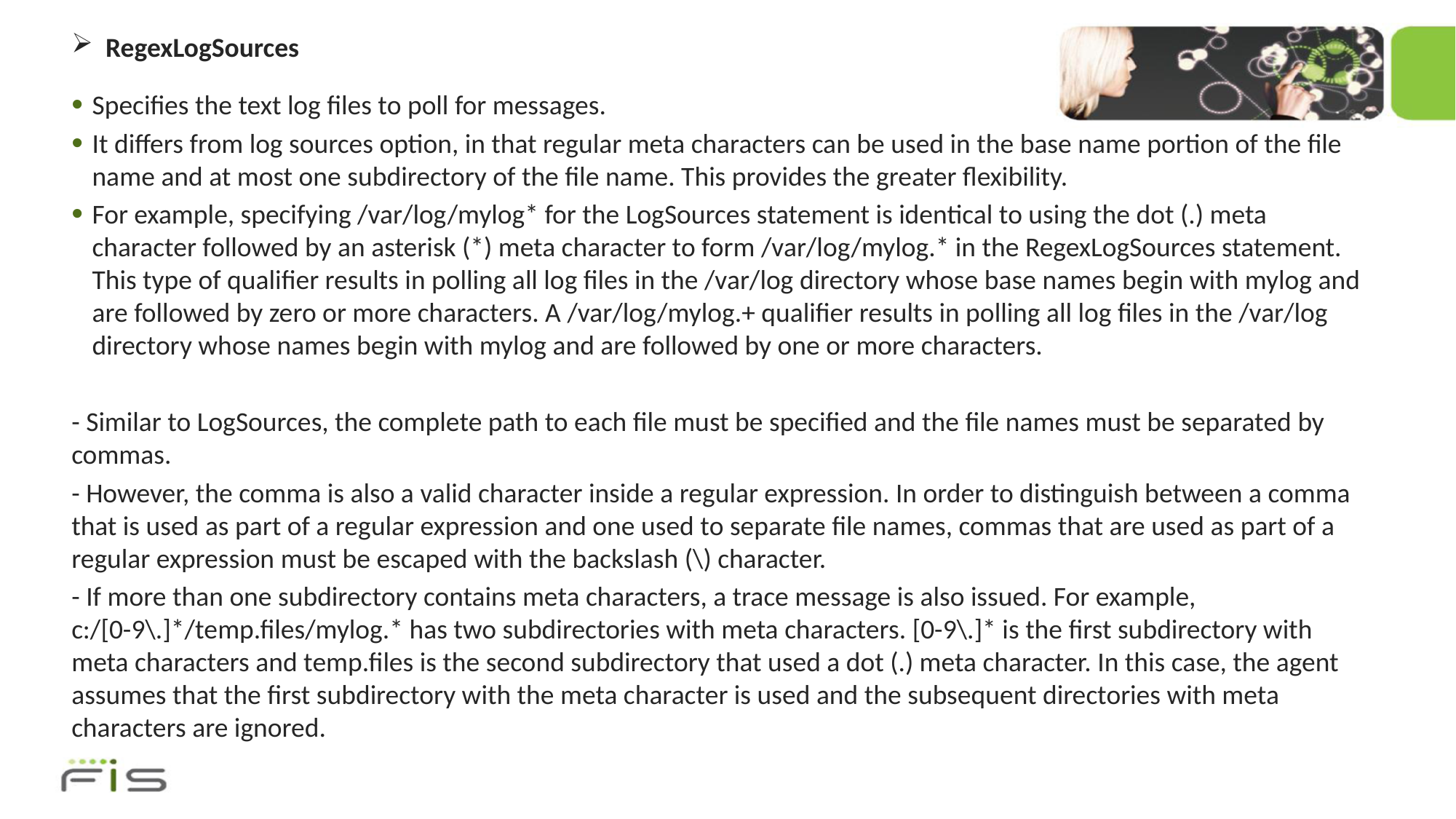

# RegexLogSources
Specifies the text log files to poll for messages.
It differs from log sources option, in that regular meta characters can be used in the base name portion of the file name and at most one subdirectory of the file name. This provides the greater flexibility.
For example, specifying /var/log/mylog* for the LogSources statement is identical to using the dot (.) meta character followed by an asterisk (*) meta character to form /var/log/mylog.* in the RegexLogSources statement. This type of qualifier results in polling all log files in the /var/log directory whose base names begin with mylog and are followed by zero or more characters. A /var/log/mylog.+ qualifier results in polling all log files in the /var/log directory whose names begin with mylog and are followed by one or more characters.

- Similar to LogSources, the complete path to each file must be specified and the file names must be separated by commas.
- However, the comma is also a valid character inside a regular expression. In order to distinguish between a comma that is used as part of a regular expression and one used to separate file names, commas that are used as part of a regular expression must be escaped with the backslash (\) character.
- If more than one subdirectory contains meta characters, a trace message is also issued. For example, c:/[0-9\.]*/temp.files/mylog.* has two subdirectories with meta characters. [0-9\.]* is the first subdirectory with meta characters and temp.files is the second subdirectory that used a dot (.) meta character. In this case, the agent assumes that the first subdirectory with the meta character is used and the subsequent directories with meta characters are ignored.